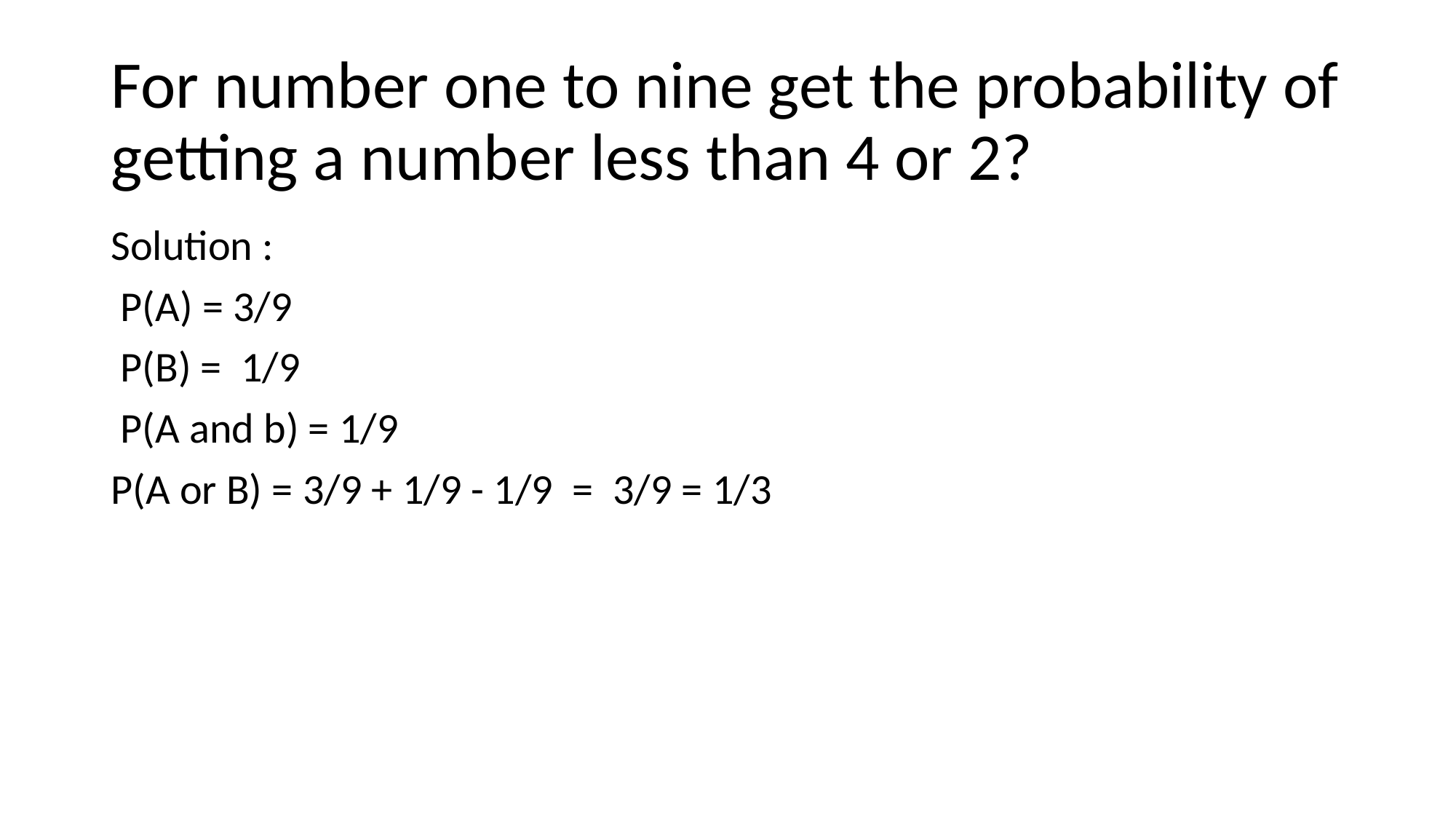

# For number one to nine get the probability of getting a number less than 4 or 2?
Solution :
 P(A) = 3/9
 P(B) =  1/9
 P(A and b) = 1/9
P(A or B) = 3/9 + 1/9 - 1/9  =  3/9 = 1/3